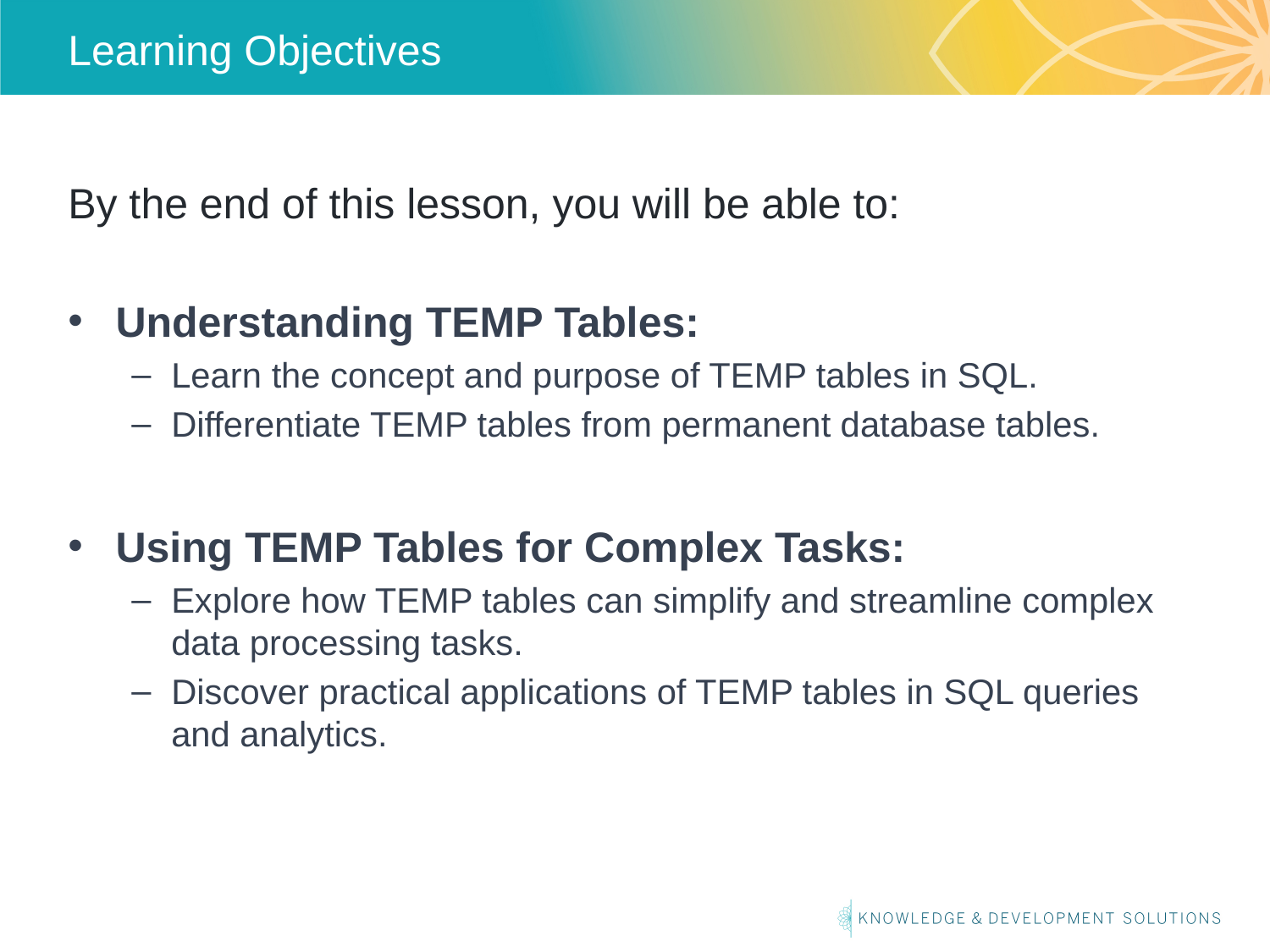

# Learning Objectives
By the end of this lesson, you will be able to:

Understanding TEMP Tables:
Learn the concept and purpose of TEMP tables in SQL.
Differentiate TEMP tables from permanent database tables.

Using TEMP Tables for Complex Tasks:
Explore how TEMP tables can simplify and streamline complex data processing tasks.
Discover practical applications of TEMP tables in SQL queries and analytics.